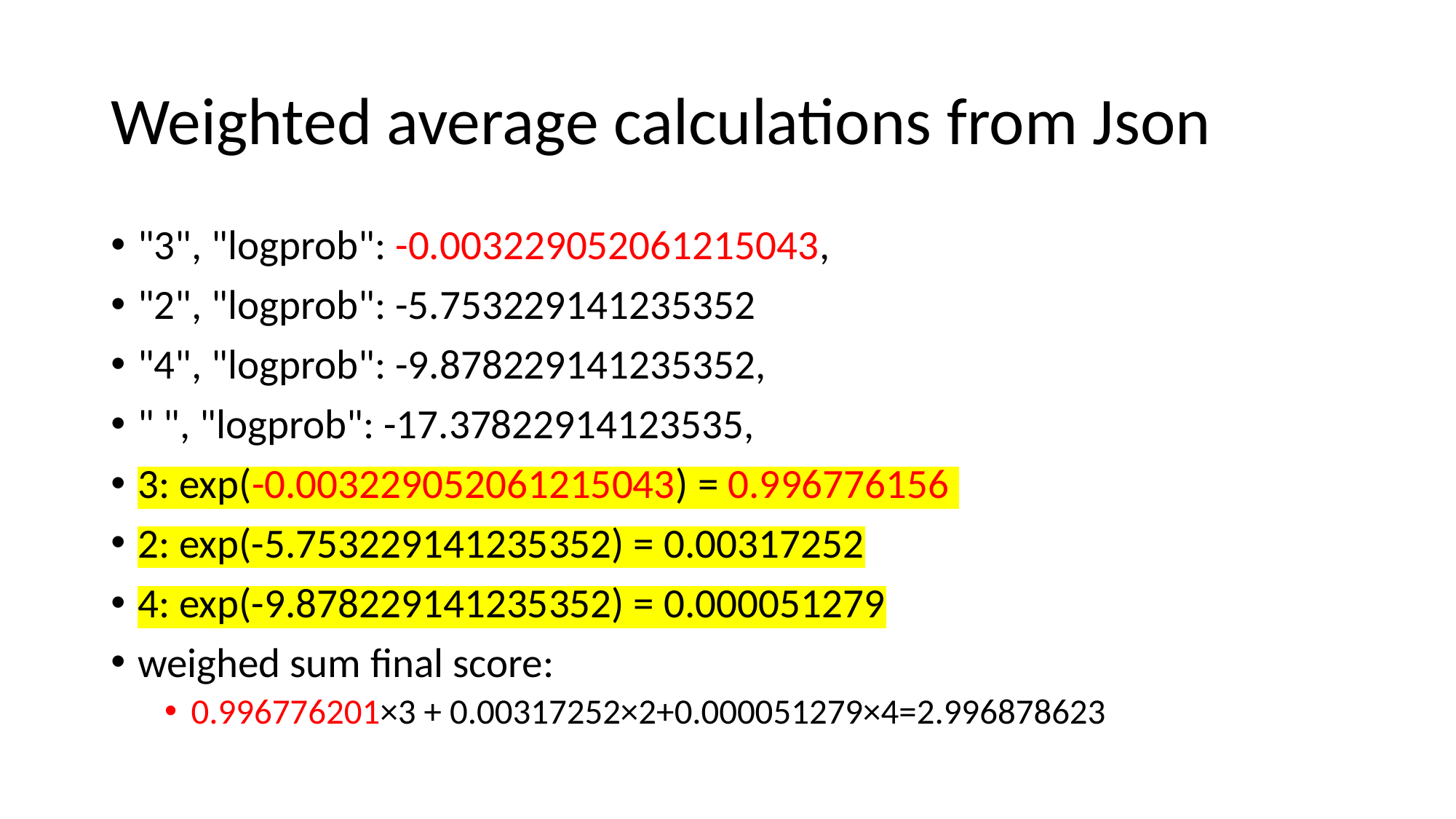

# Weighted average calculations from Json
"3", "logprob": -0.003229052061215043,
"2", "logprob": -5.753229141235352
"4", "logprob": -9.878229141235352,
" ", "logprob": -17.37822914123535,
3: exp(-0.003229052061215043) = 0.996776156
2: exp(-5.753229141235352) = 0.00317252
4: exp(-9.878229141235352) = 0.000051279
weighed sum final score:
0.996776201×3 + 0.00317252×2+0.000051279×4=2.996878623